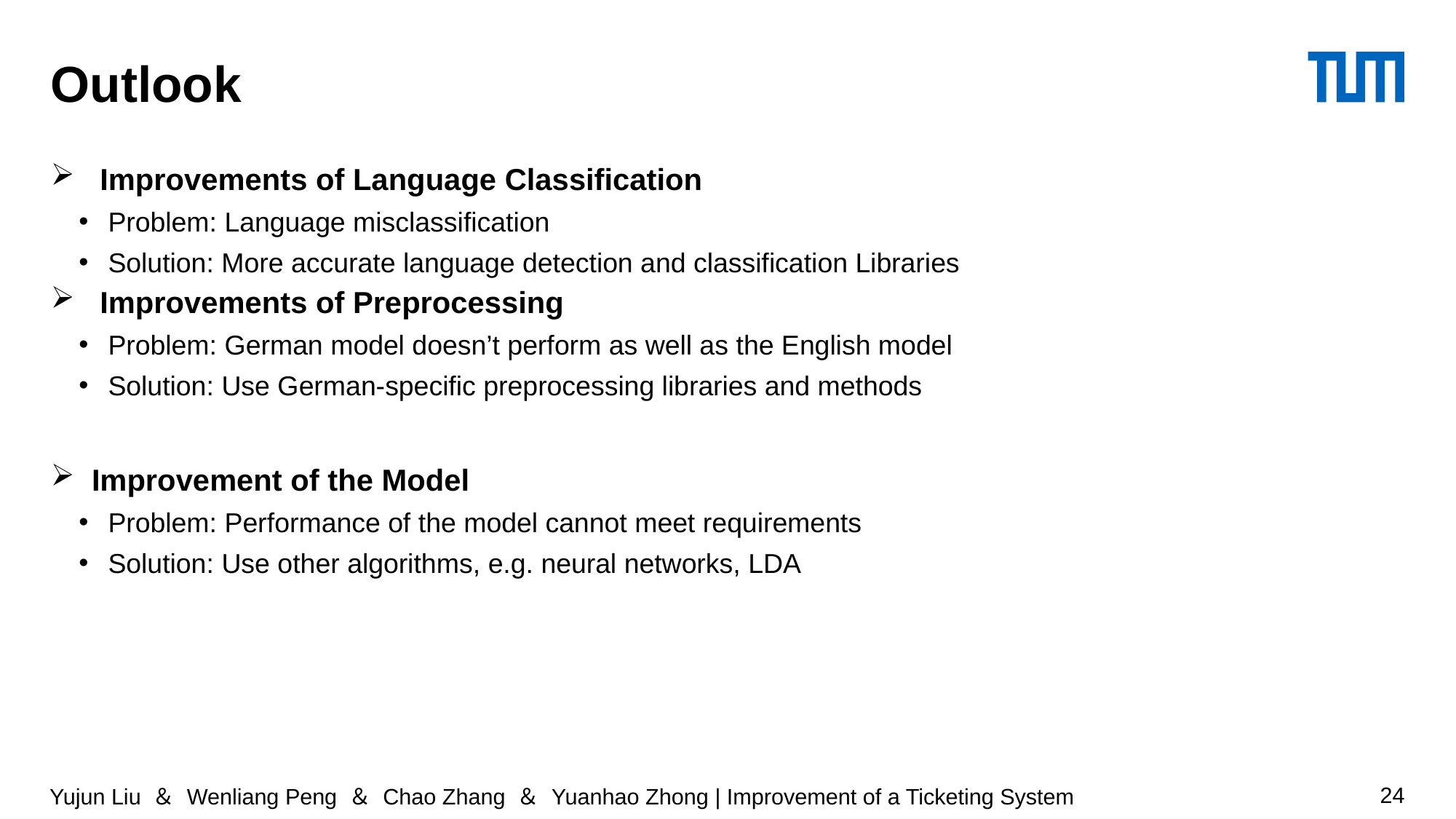

# Outlook
 Improvements of Language Classification
Problem: Language misclassification
Solution: More accurate language detection and classification Libraries
 Improvements of Preprocessing
Problem: German model doesn’t perform as well as the English model
Solution: Use German-specific preprocessing libraries and methods

Improvement of the Model
Problem: Performance of the model cannot meet requirements
Solution: Use other algorithms, e.g. neural networks, LDA

Yujun Liu ＆ Wenliang Peng ＆ Chao Zhang ＆ Yuanhao Zhong | Improvement of a Ticketing System
24